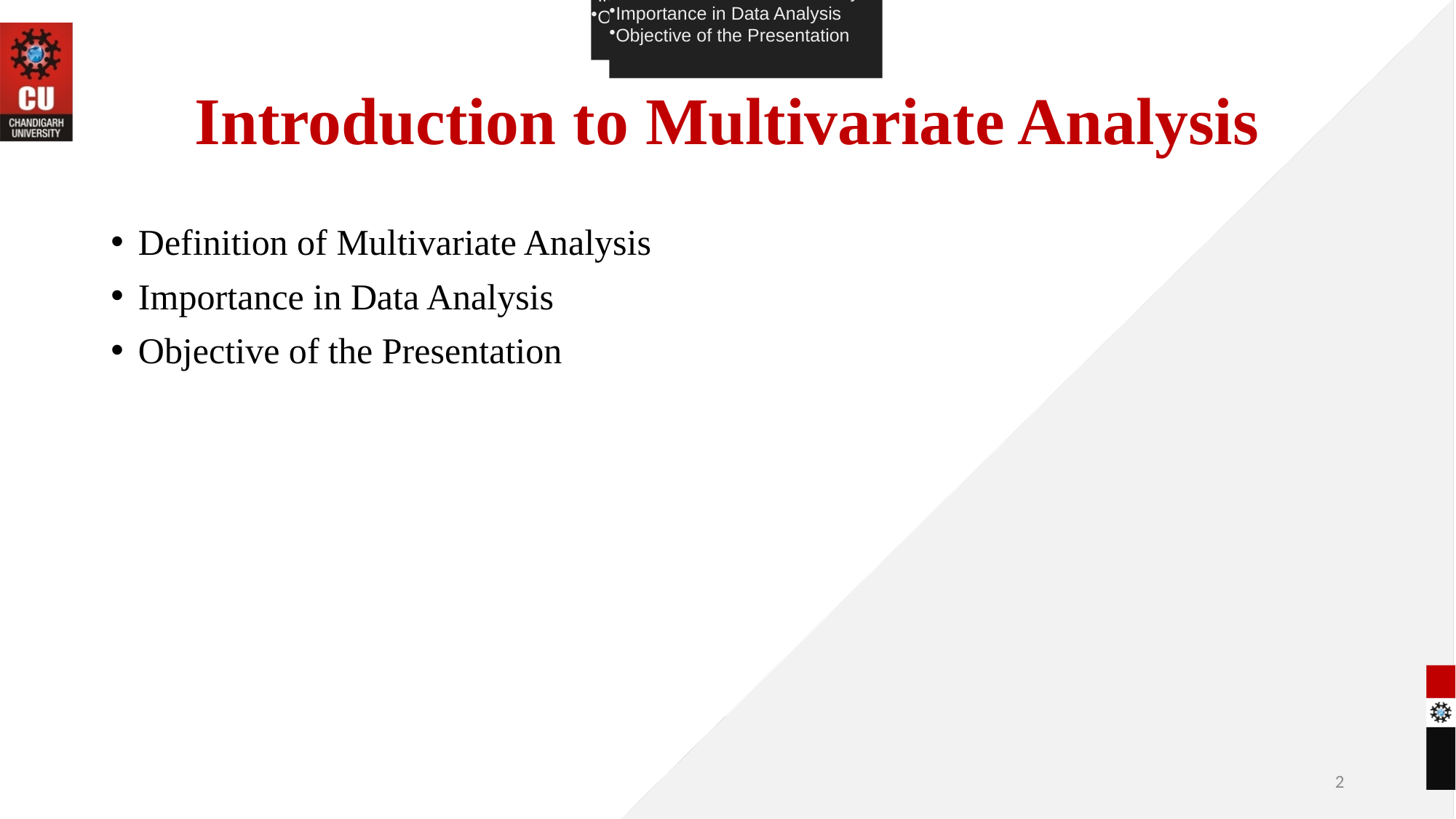

Definition of Multivariate Analysis
Importance in Data Analysis
Objective of the Presentation

Definition of Multivariate Analysis
Importance in Data Analysis
Objective of the Presentation
# Introduction to Multivariate Analysis
Definition of Multivariate Analysis
Importance in Data Analysis
Objective of the Presentation
2